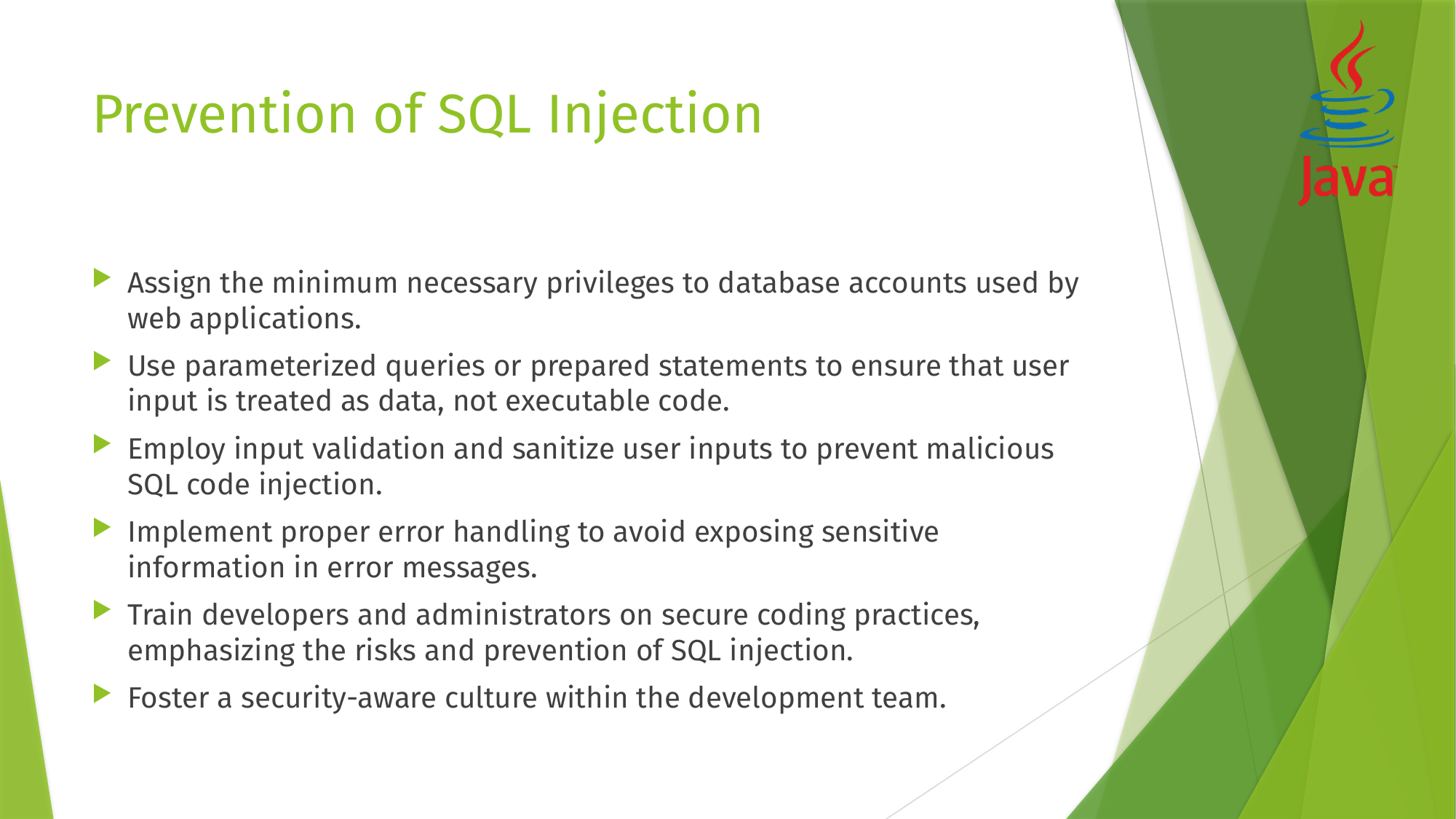

# Prevention of SQL Injection
Assign the minimum necessary privileges to database accounts used by web applications.
Use parameterized queries or prepared statements to ensure that user input is treated as data, not executable code.
Employ input validation and sanitize user inputs to prevent malicious SQL code injection.
Implement proper error handling to avoid exposing sensitive information in error messages.
Train developers and administrators on secure coding practices, emphasizing the risks and prevention of SQL injection.
Foster a security-aware culture within the development team.